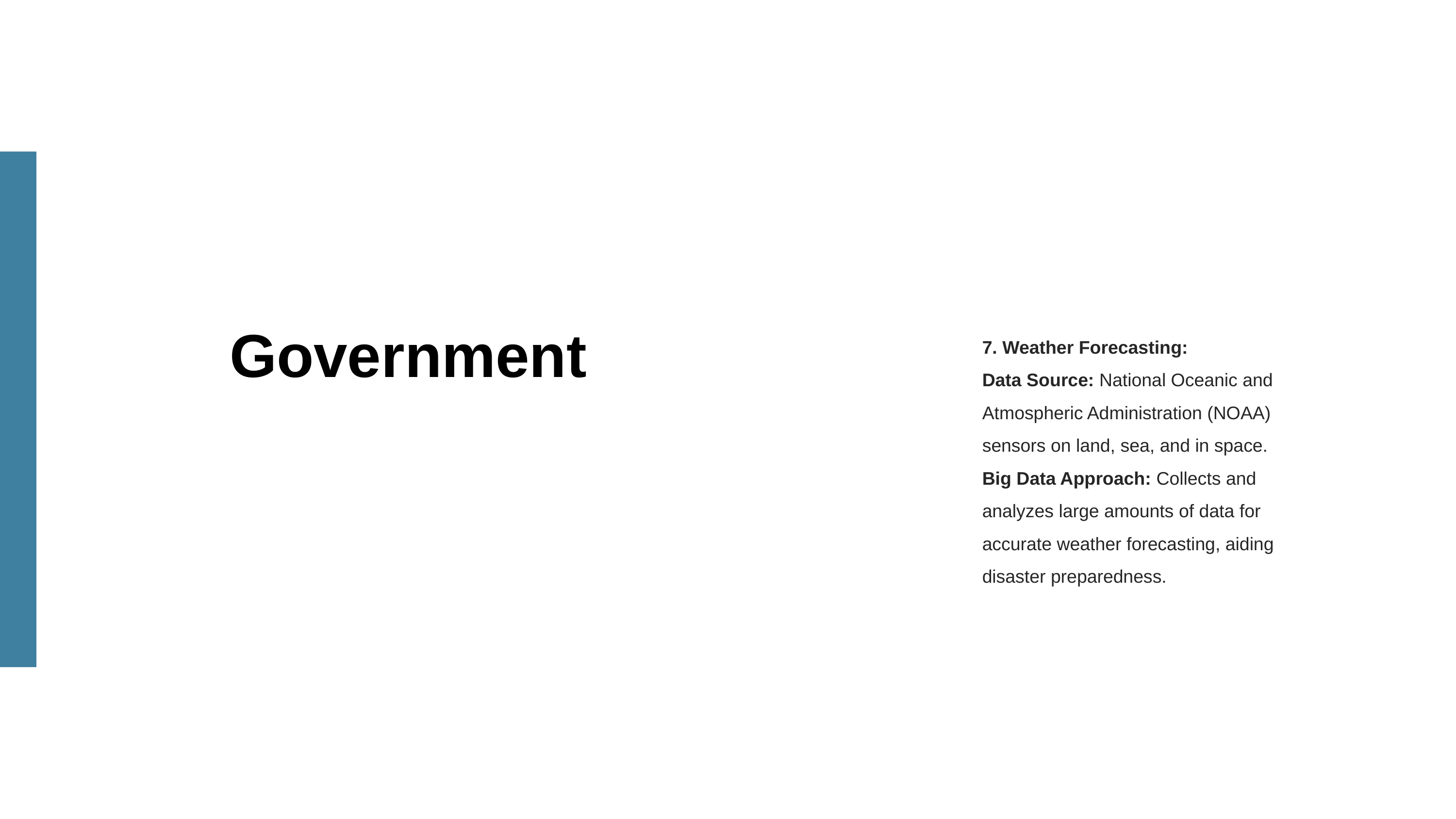

Government
7. Weather Forecasting:
Data Source: National Oceanic and Atmospheric Administration (NOAA) sensors on land, sea, and in space.
Big Data Approach: Collects and analyzes large amounts of data for accurate weather forecasting, aiding disaster preparedness.